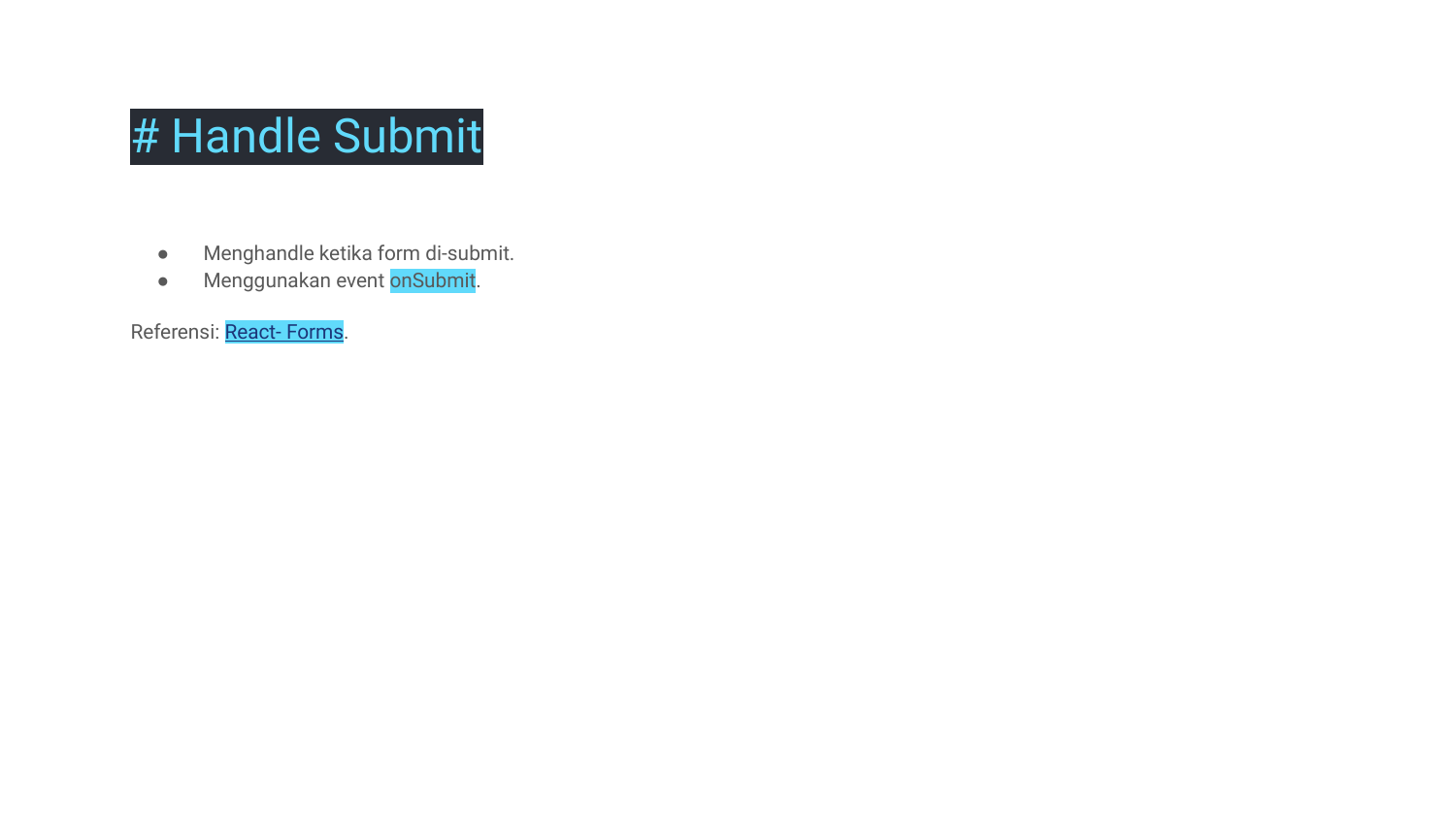

# Handle Submit
Menghandle ketika form di-submit.
Menggunakan event onSubmit.
Referensi: React- Forms.